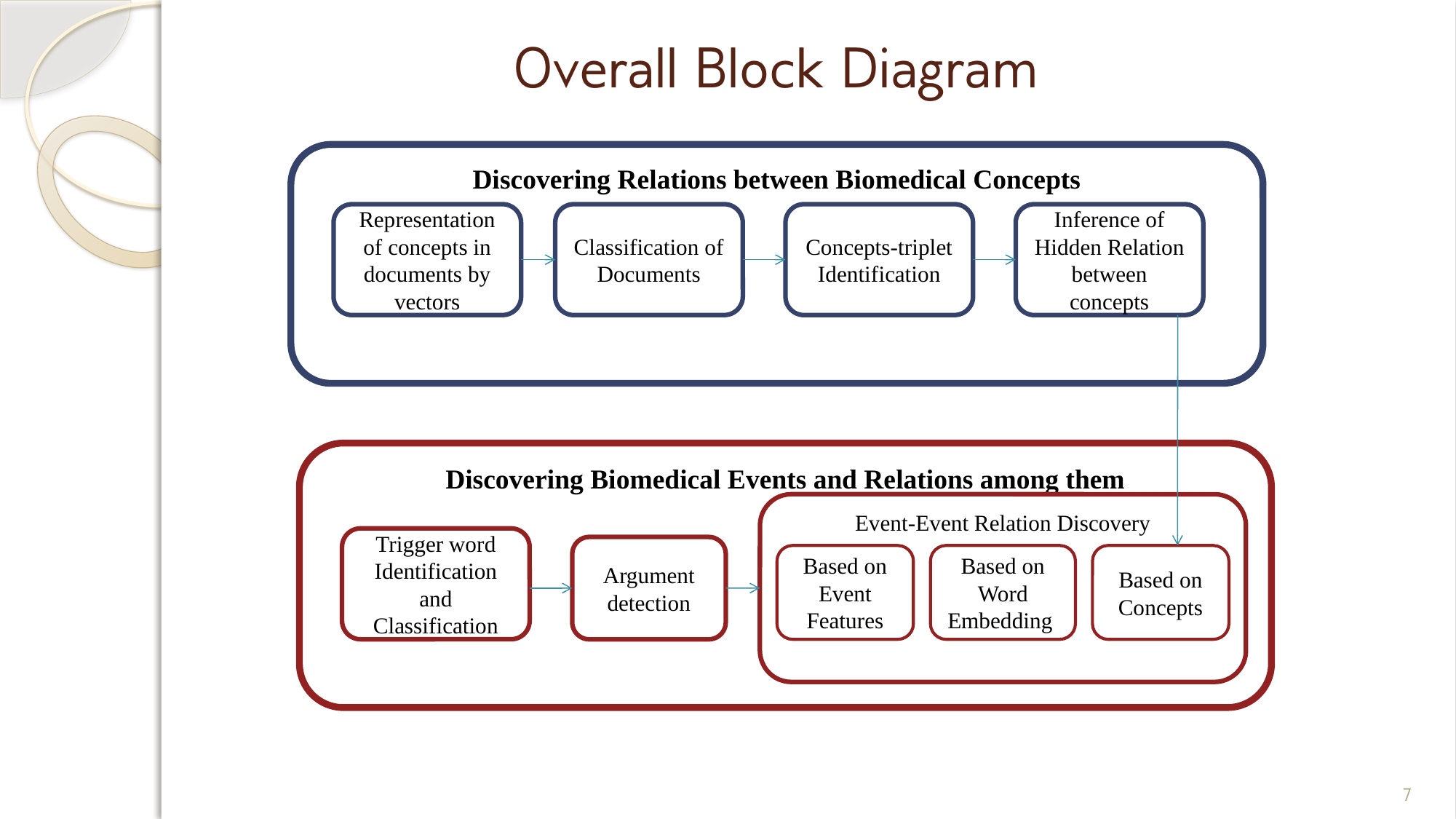

Overall Block Diagram
Discovering Relations between Biomedical Concepts
Representation of concepts in documents by vectors
Classification of Documents
Concepts-triplet Identification
Inference of Hidden Relation between concepts
Discovering Biomedical Events and Relations among them
Event-Event Relation Discovery
Trigger word Identification and Classification
Argument detection
Based on Event Features
Based on Word Embedding
Based on Concepts
7